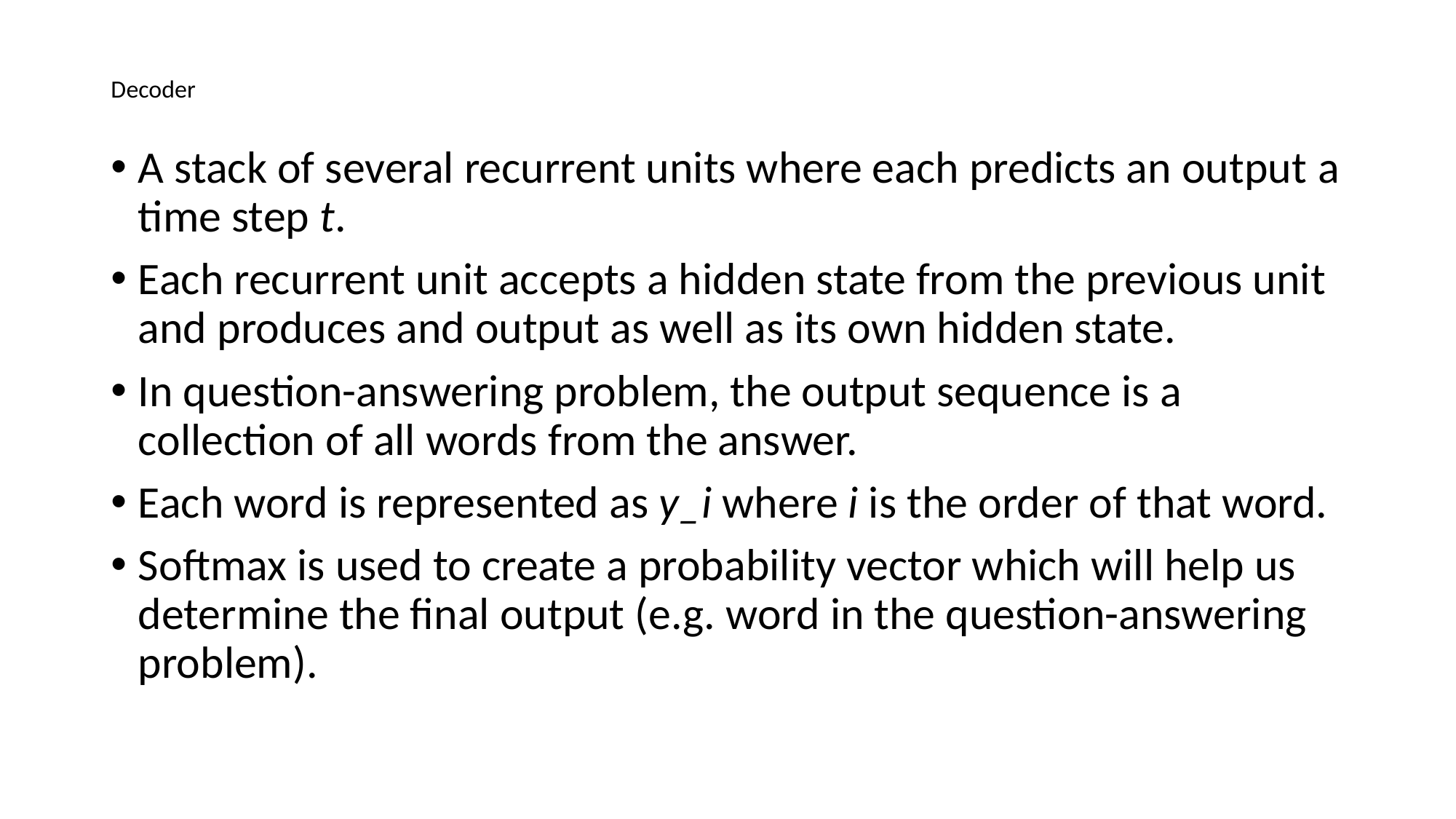

# Decoder
A stack of several recurrent units where each predicts an output a time step t.
Each recurrent unit accepts a hidden state from the previous unit and produces and output as well as its own hidden state.
In question-answering problem, the output sequence is a collection of all words from the answer.
Each word is represented as y_i where i is the order of that word.
Softmax is used to create a probability vector which will help us determine the final output (e.g. word in the question-answering problem).